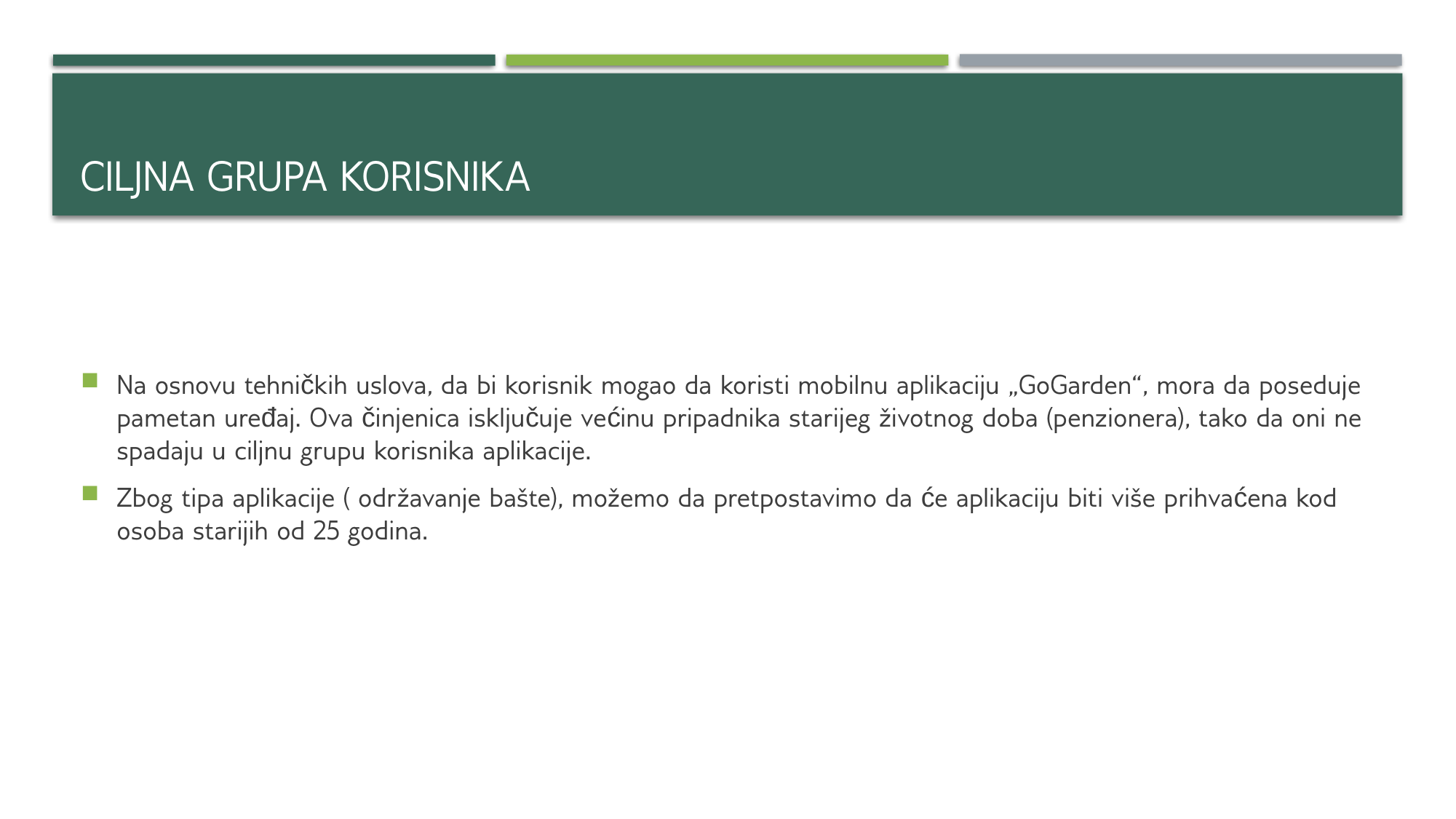

# Ciljna grupa korisnika
Na osnovu tehničkih uslova, da bi korisnik mogao da koristi mobilnu aplikaciju „GoGarden“, mora da poseduje pametan uređaj. Ova činjenica isključuje većinu pripadnika starijeg životnog doba (penzionera), tako da oni ne spadaju u ciljnu grupu korisnika aplikacije.
Zbog tipa aplikacije ( održavanje bašte), možemo da pretpostavimo da će aplikaciju biti više prihvaćena kod osoba starijih od 25 godina.